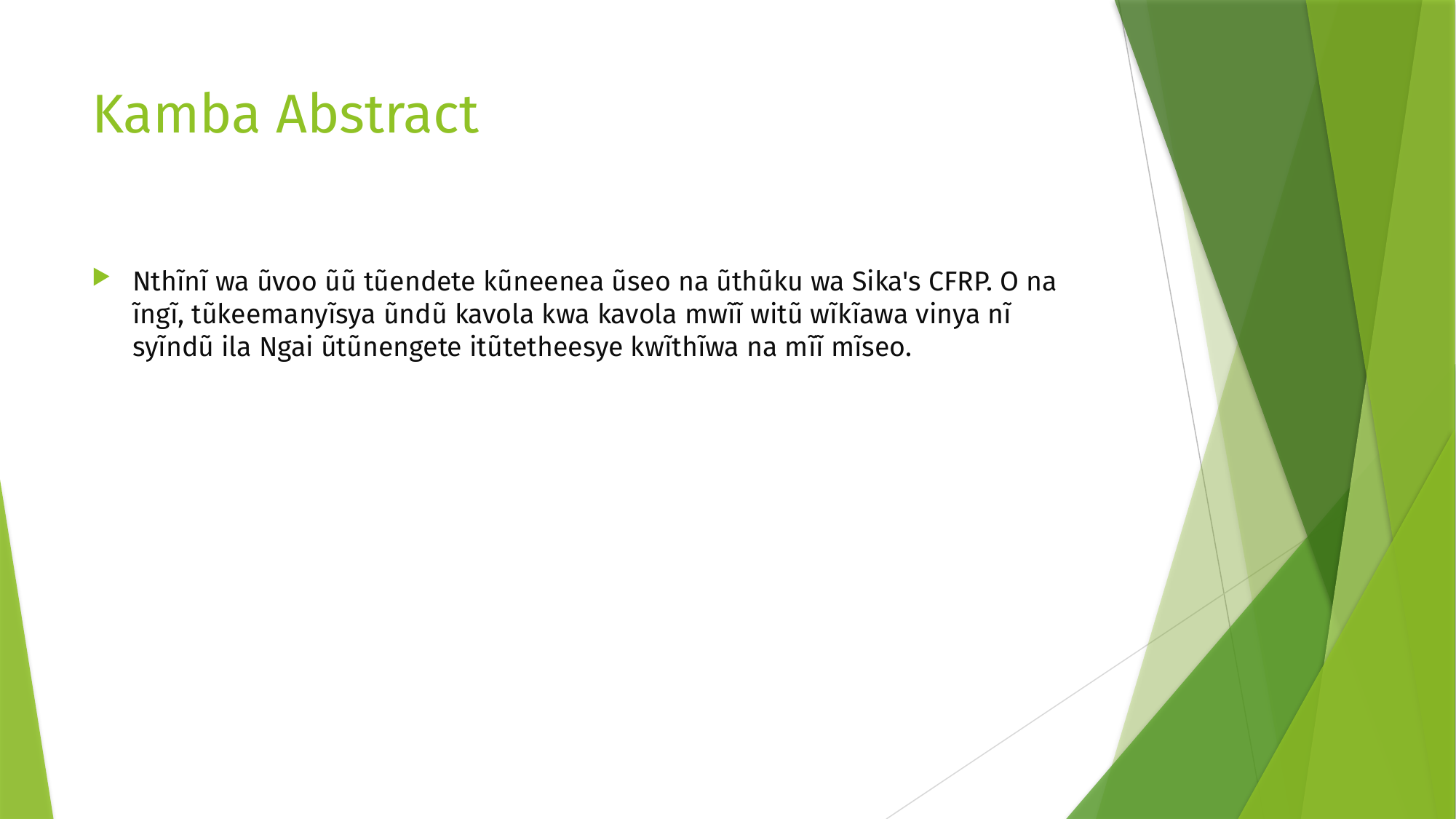

# Kamba Abstract
Nthĩnĩ wa ũvoo ũũ tũendete kũneenea ũseo na ũthũku wa Sika's CFRP. O na ĩngĩ, tũkeemanyĩsya ũndũ kavola kwa kavola mwĩĩ witũ wĩkĩawa vinya nĩ syĩndũ ila Ngai ũtũnengete itũtetheesye kwĩthĩwa na mĩĩ mĩseo.